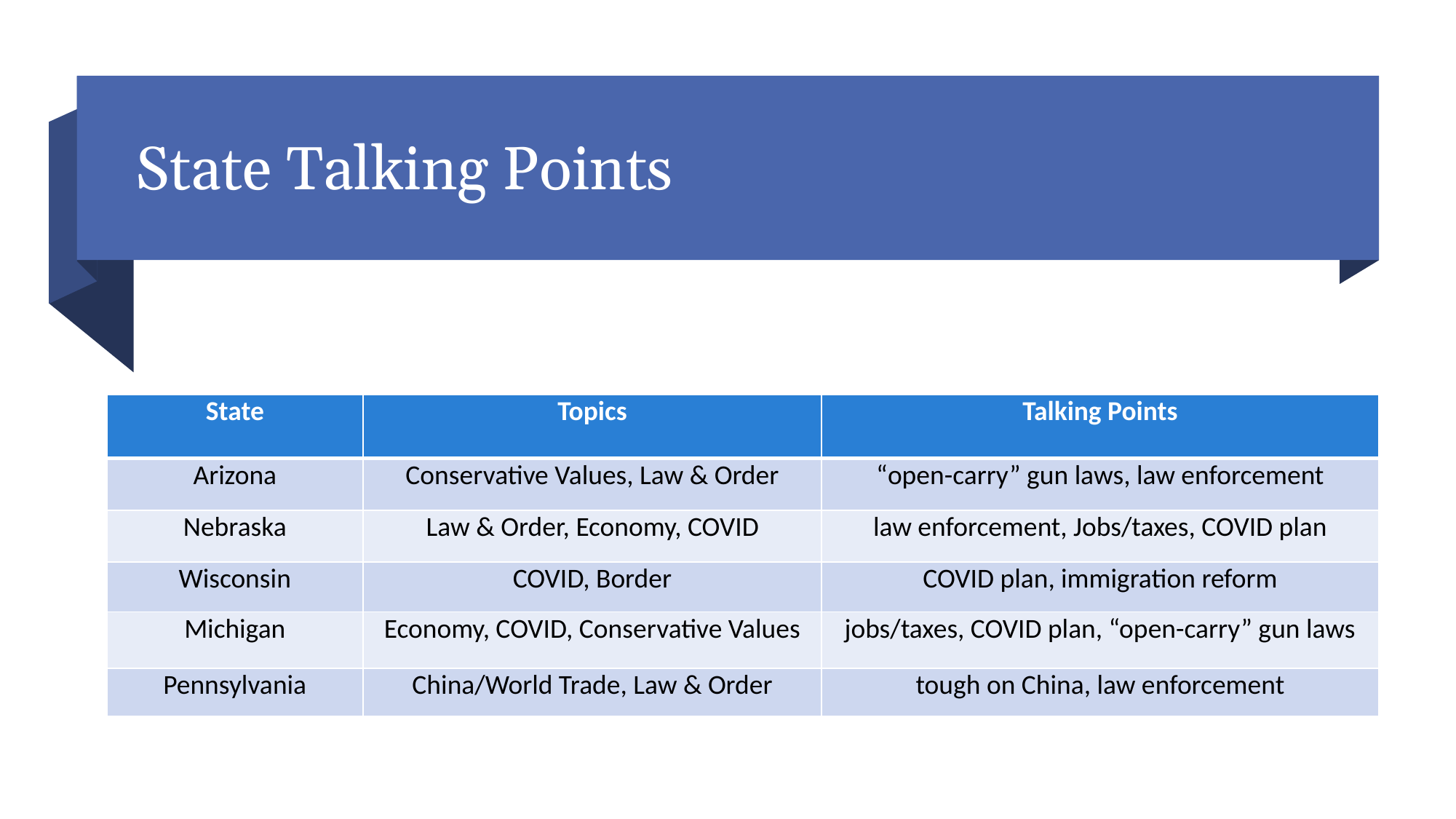

# State Talking Points
| State | Topics | Talking Points |
| --- | --- | --- |
| Arizona | Conservative Values, Law & Order | “open-carry” gun laws, law enforcement |
| Nebraska | Law & Order, Economy, COVID | law enforcement, Jobs/taxes, COVID plan |
| Wisconsin | COVID, Border | COVID plan, immigration reform |
| Michigan | Economy, COVID, Conservative Values | jobs/taxes, COVID plan, “open-carry” gun laws |
| Pennsylvania | China/World Trade, Law & Order | tough on China, law enforcement |